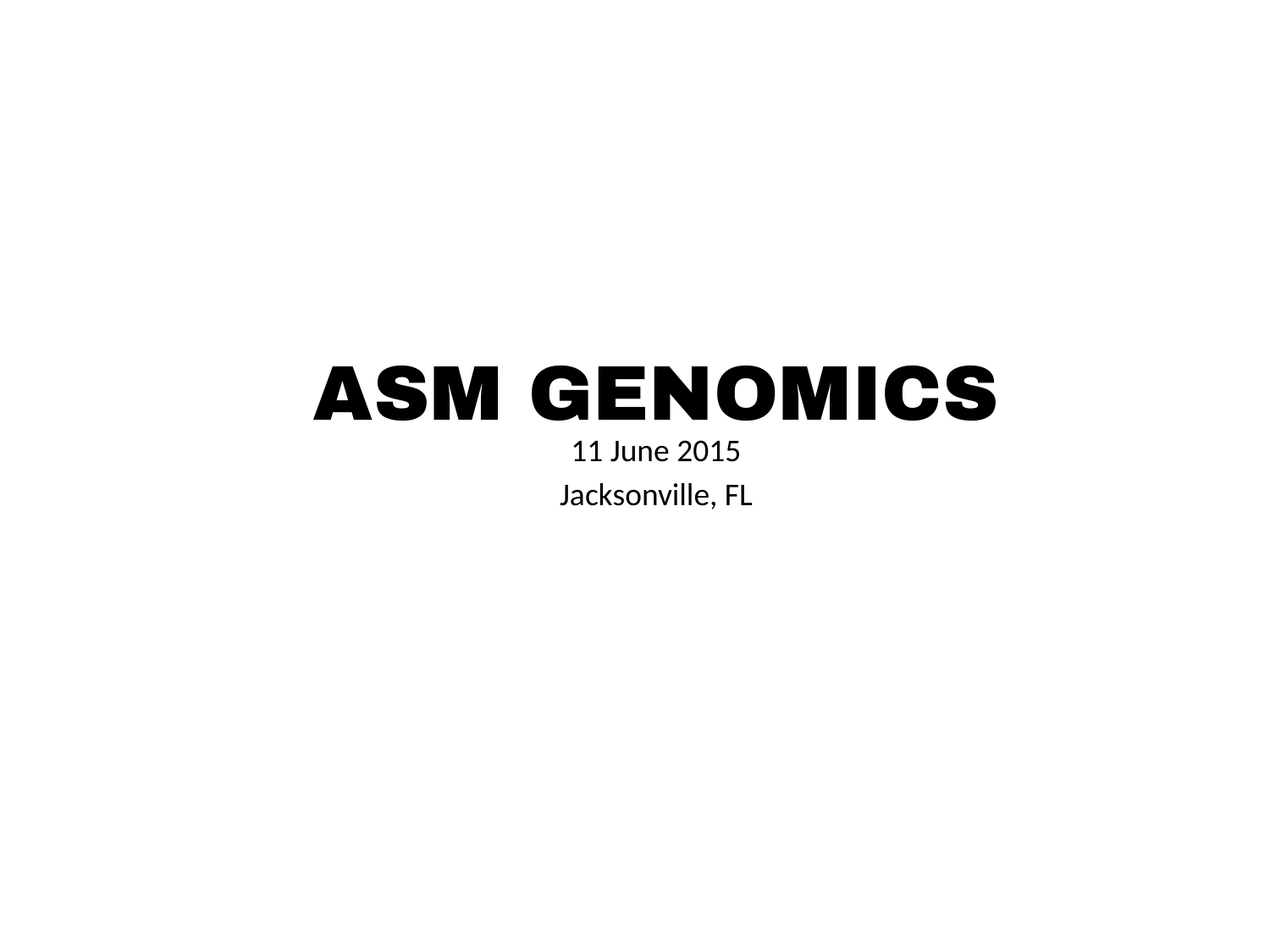

# ASM GENOMICS
11 June 2015
Jacksonville, FL